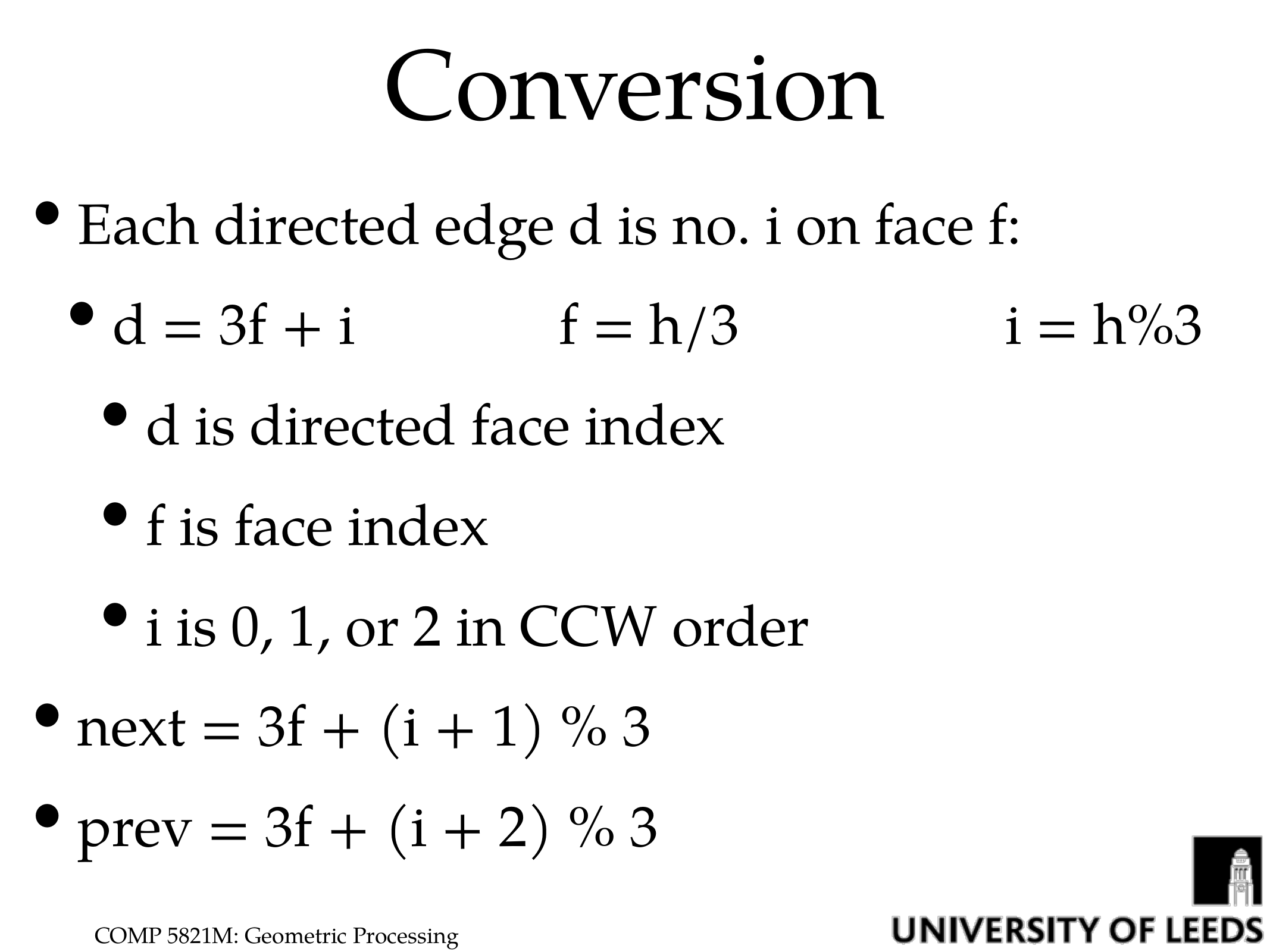

# Conversion
Each directed edge d is no. i on face f:
d = 3f + i			f = h/3			i = h%3
d is directed face index
f is face index
i is 0, 1, or 2 in CCW order
next = 3f + (i + 1) % 3
prev = 3f + (i + 2) % 3